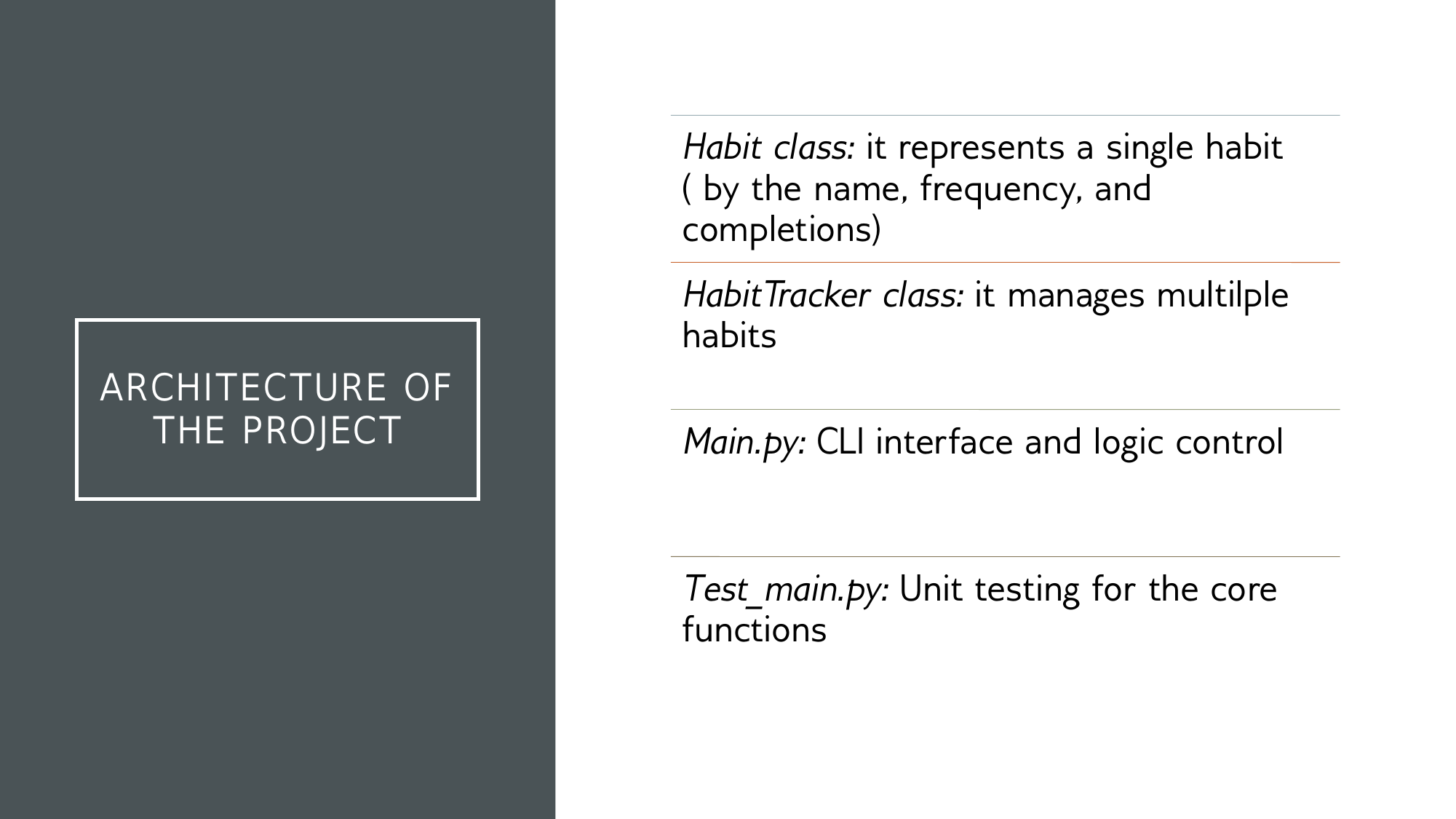

Habit class: it represents a single habit ( by the name, frequency, and completions)
HabitTracker class: it manages multilple habits
Main.py: CLI interface and logic control
Test_main.py: Unit testing for the core functions
# Architecture of the project